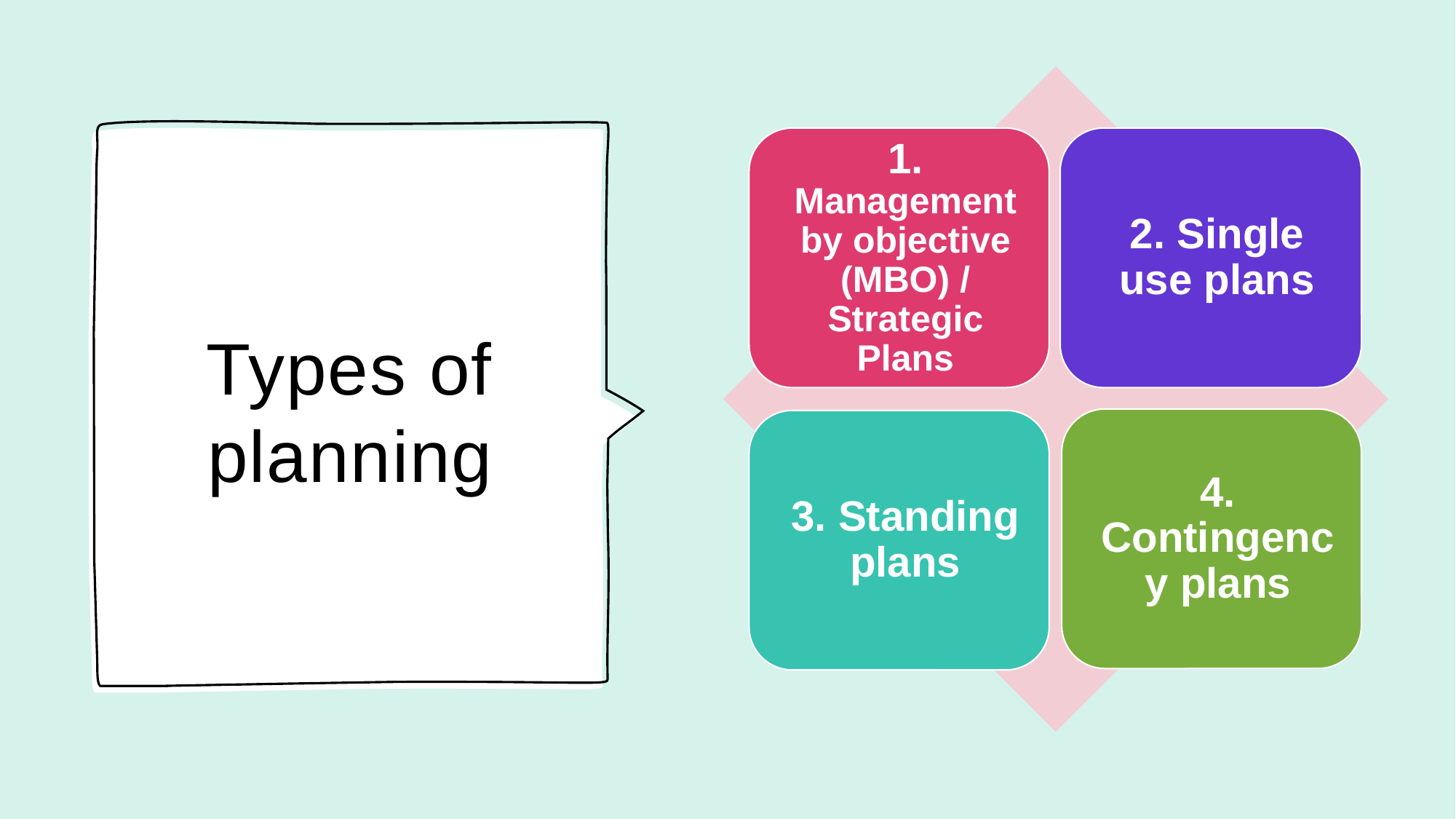

1. Management by objective (MBO) / Strategic Plans
2. Single use plans
3. Standing plans
4. Contingency plans

# Types of planning